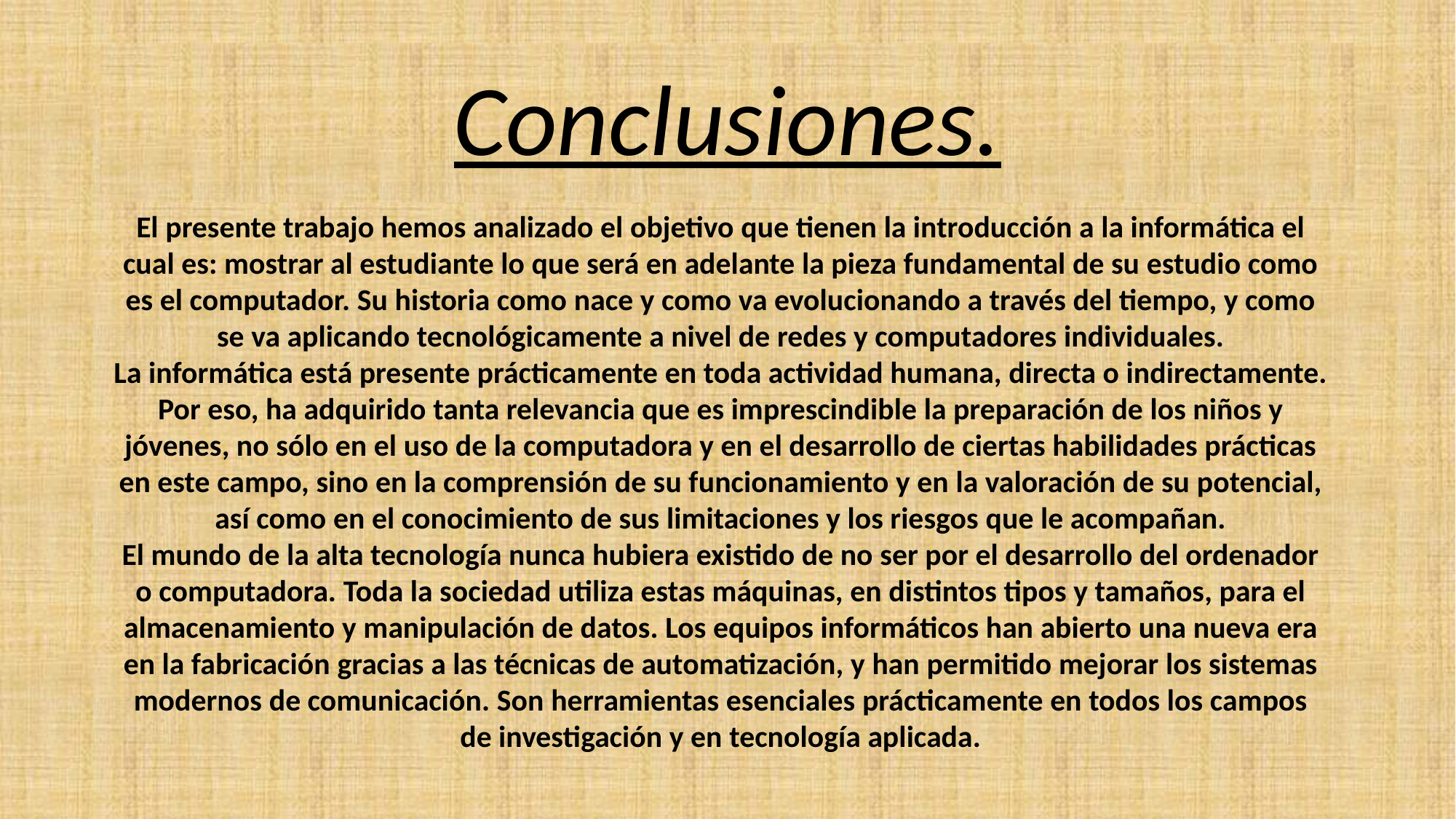

# Conclusiones.
El presente trabajo hemos analizado el objetivo que tienen la introducción a la informática el cual es: mostrar al estudiante lo que será en adelante la pieza fundamental de su estudio como es el computador. Su historia como nace y como va evolucionando a través del tiempo, y como se va aplicando tecnológicamente a nivel de redes y computadores individuales.
La informática está presente prácticamente en toda actividad humana, directa o indirectamente. Por eso, ha adquirido tanta relevancia que es imprescindible la preparación de los niños y jóvenes, no sólo en el uso de la computadora y en el desarrollo de ciertas habilidades prácticas en este campo, sino en la comprensión de su funcionamiento y en la valoración de su potencial, así como en el conocimiento de sus limitaciones y los riesgos que le acompañan.
El mundo de la alta tecnología nunca hubiera existido de no ser por el desarrollo del ordenador o computadora. Toda la sociedad utiliza estas máquinas, en distintos tipos y tamaños, para el almacenamiento y manipulación de datos. Los equipos informáticos han abierto una nueva era en la fabricación gracias a las técnicas de automatización, y han permitido mejorar los sistemas modernos de comunicación. Son herramientas esenciales prácticamente en todos los campos de investigación y en tecnología aplicada.